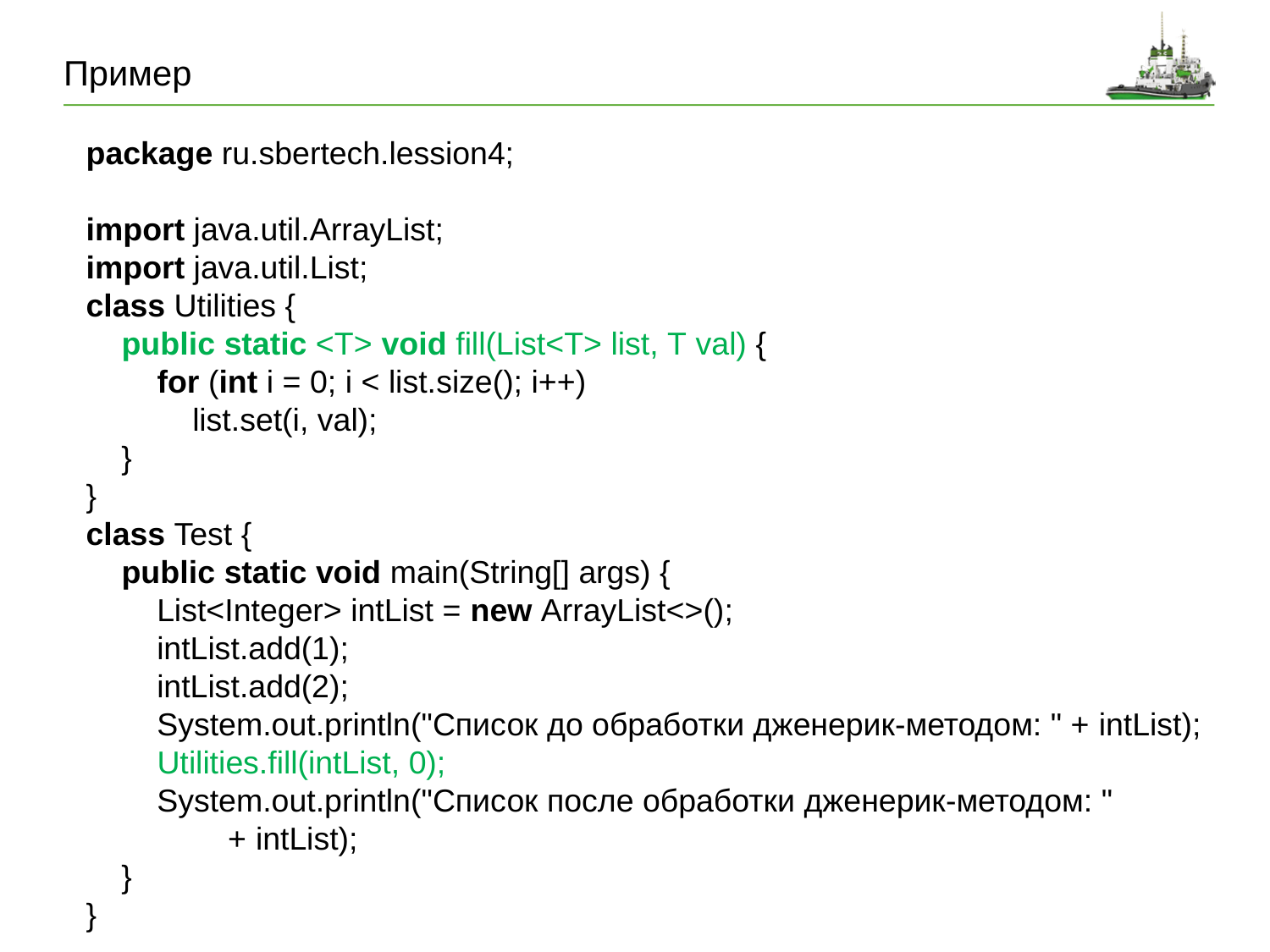

# Пример

package ru.sbertech.lession4; 
 
import java.util.ArrayList; 
import java.util.List; 
class Utilities { 
    public static <T> void fill(List<T> list, T val) { 
        for (int i = 0; i < list.size(); i++) 
            list.set(i, val); 
    } 
} 
class Test { 
    public static void main(String[] args) { 
        List<Integer> intList = new ArrayList<>(); 
        intList.add(1); 
        intList.add(2); 
        System.out.println("Список до обработки дженерик-методом: " + intList); 
        Utilities.fill(intList, 0); 
        System.out.println("Список после обработки дженерик-методом: " 
                + intList); 
    } 
}